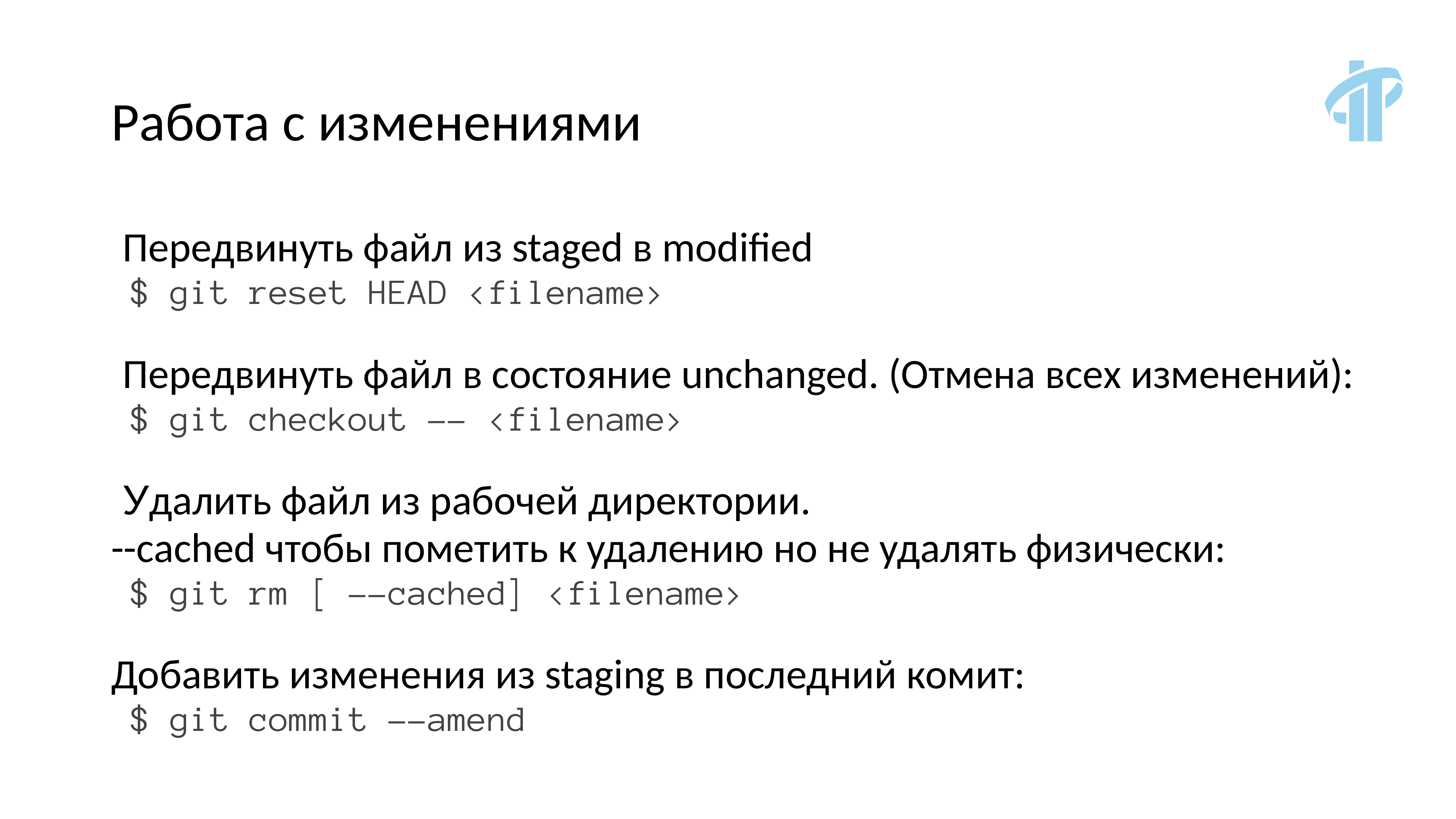

# Работа с изменениями
 Передвинуть файл из staged в modified
 $ git reset HEAD <filename>

 Передвинуть файл в состояние unchanged. (Отмена всех изменений):
 $ git checkout -- <filename>

 Удалить файл из рабочей директории.
--cached чтобы пометить к удалению но не удалять физически:
 $ git rm [ --cached] <filename>

Добавить изменения из staging в последний комит:
 $ git commit --amend